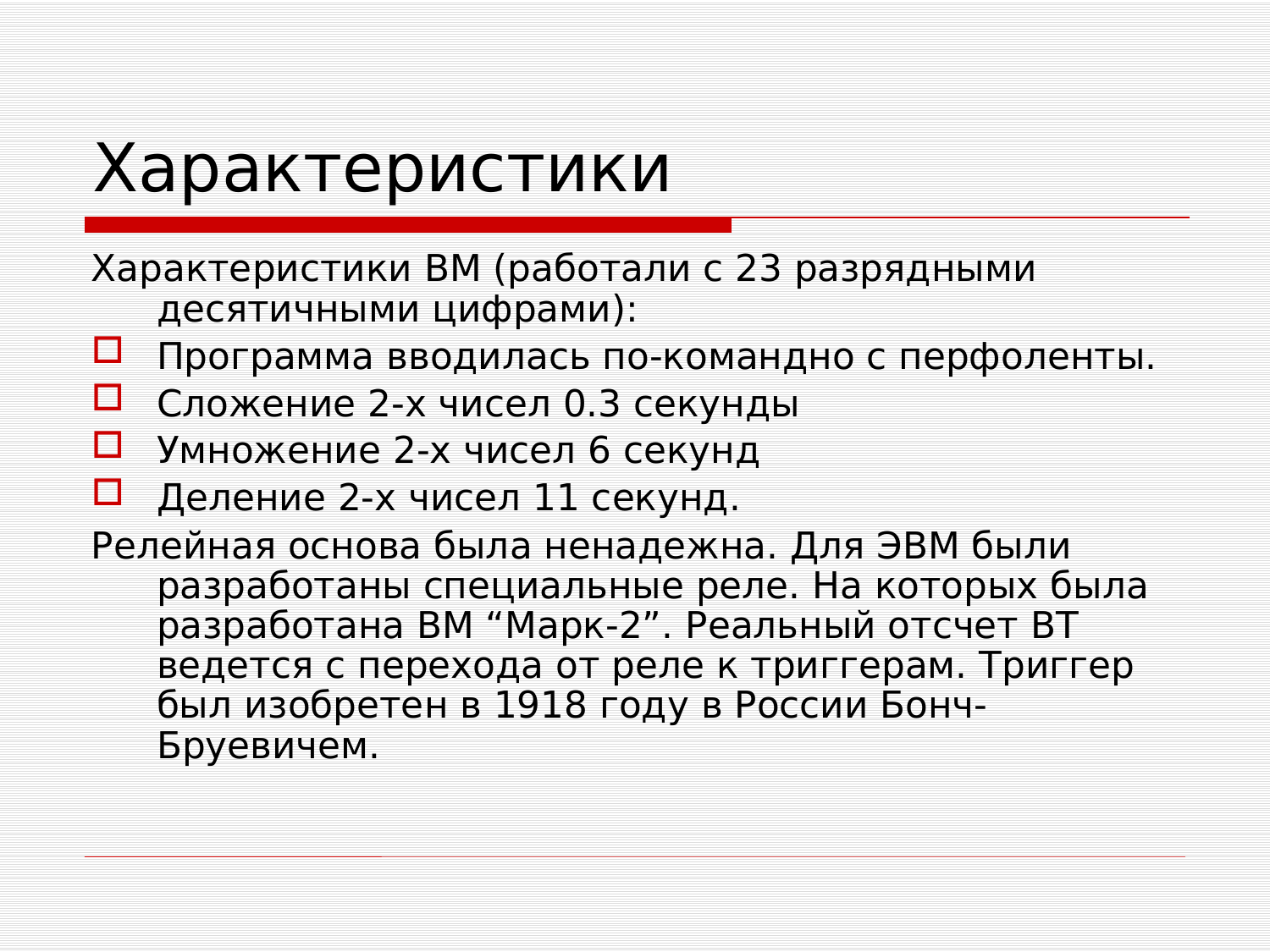

# Характеристики
Характеристики ВМ (работали с 23 разрядными десятичными цифрами):
Программа вводилась по-командно с перфоленты.
Сложение 2-х чисел 0.3 секунды
Умножение 2-х чисел 6 секунд
Деление 2-х чисел 11 секунд.
Релейная основа была ненадежна. Для ЭВМ были разработаны специальные реле. На которых была разработана ВМ “Марк-2”. Реальный отсчет ВТ ведется с перехода от реле к триггерам. Триггер был изобретен в 1918 году в России Бонч-Бруевичем.